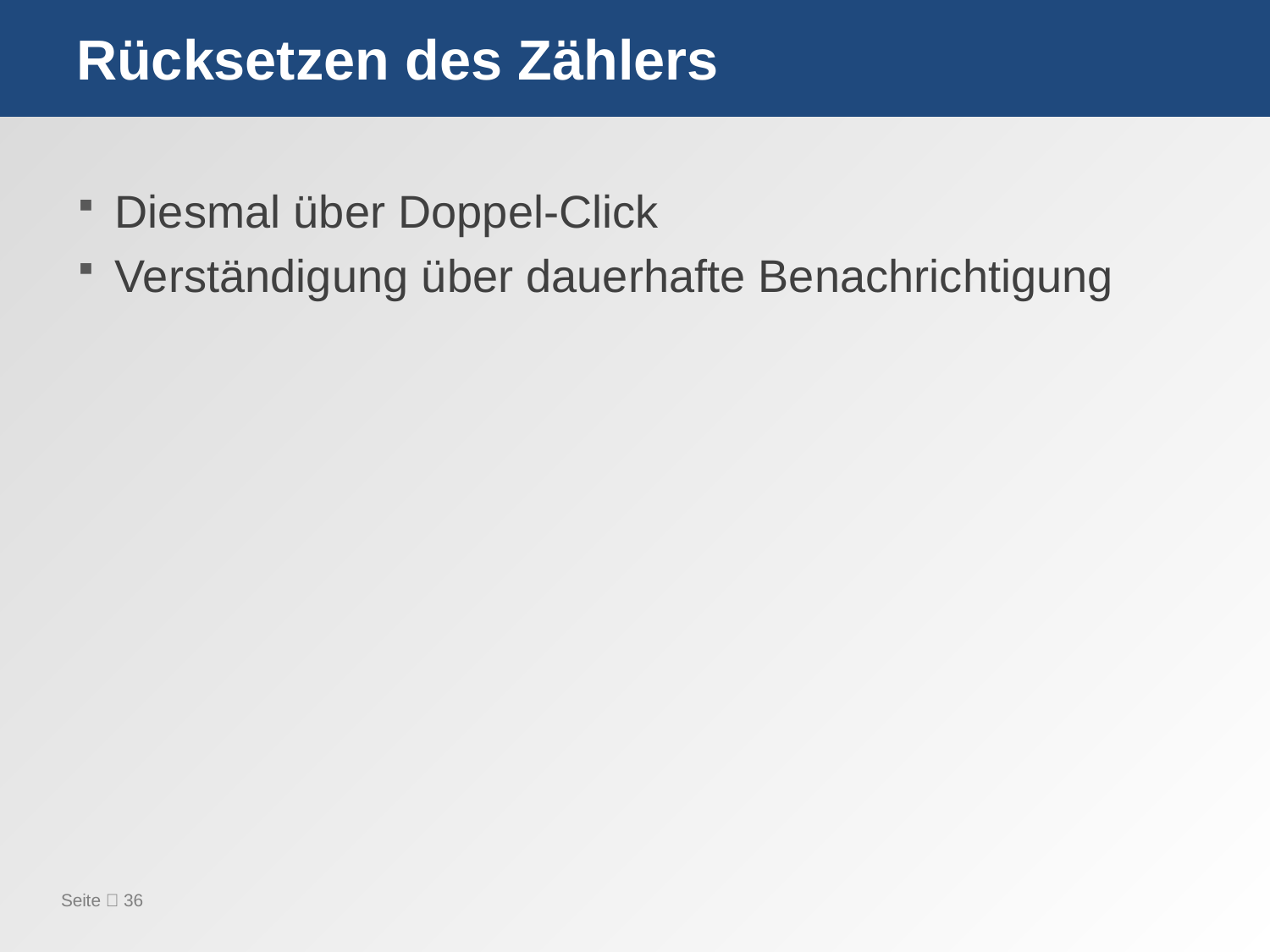

# Rücksetzen des Zählers
Diesmal über Doppel-Click
Verständigung über dauerhafte Benachrichtigung